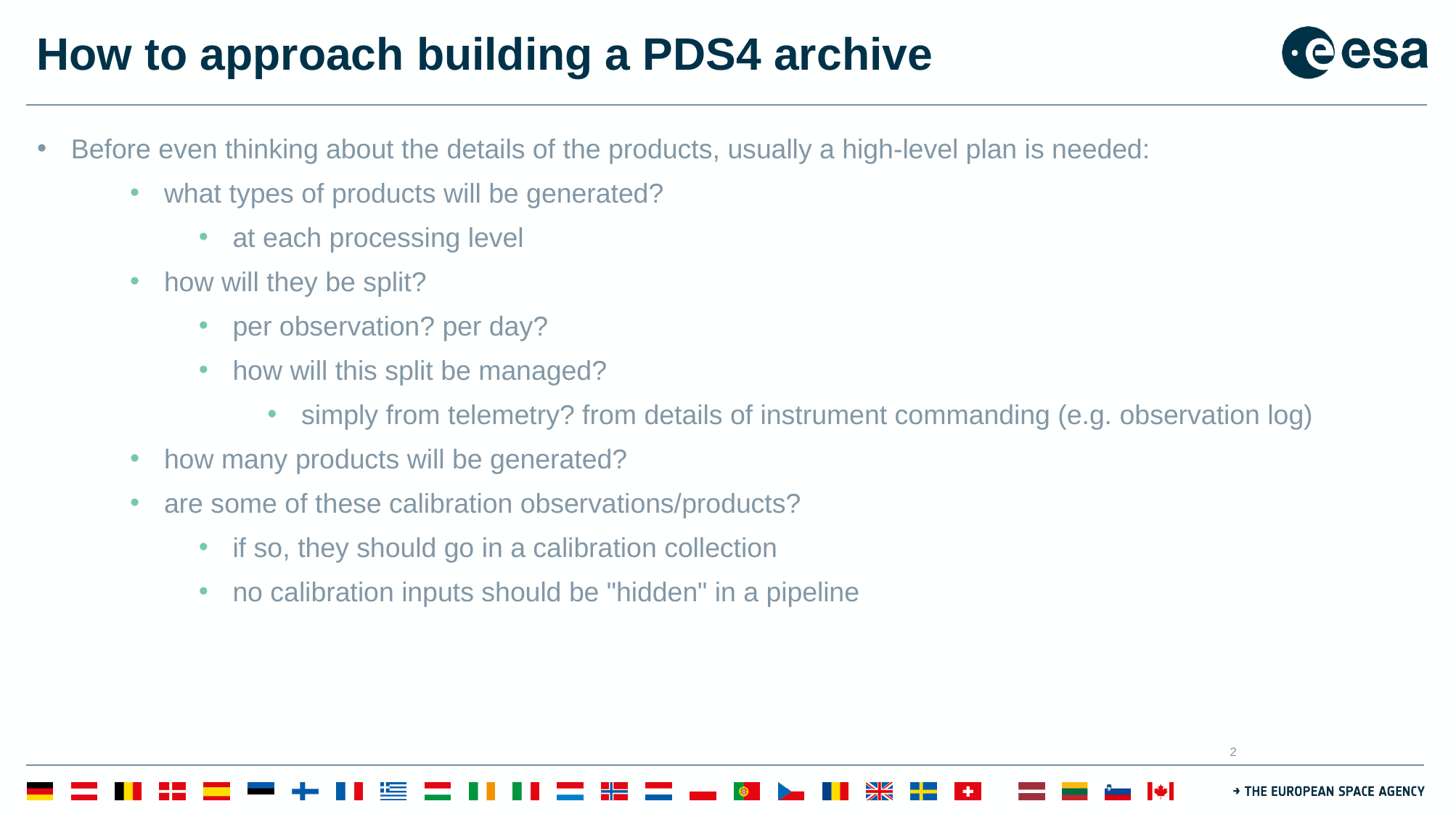

# How to approach building a PDS4 archive
Before even thinking about the details of the products, usually a high-level plan is needed:
what types of products will be generated?
at each processing level
how will they be split?
per observation? per day?
how will this split be managed?
simply from telemetry? from details of instrument commanding (e.g. observation log)
how many products will be generated?
are some of these calibration observations/products?
if so, they should go in a calibration collection
no calibration inputs should be "hidden" in a pipeline